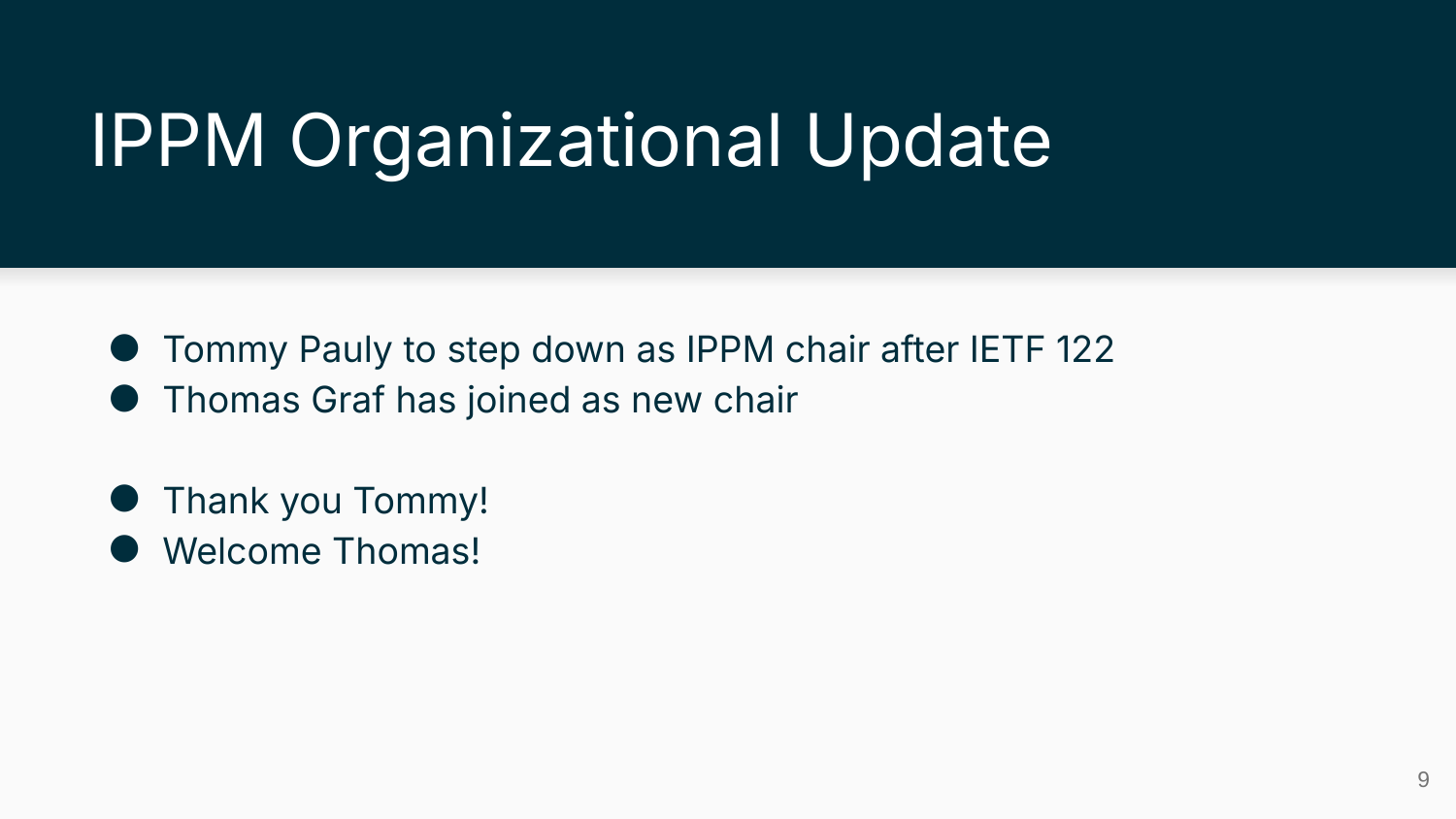

# IPPM Organizational Update
Tommy Pauly to step down as IPPM chair after IETF 122
Thomas Graf has joined as new chair

Thank you Tommy!
Welcome Thomas!

9